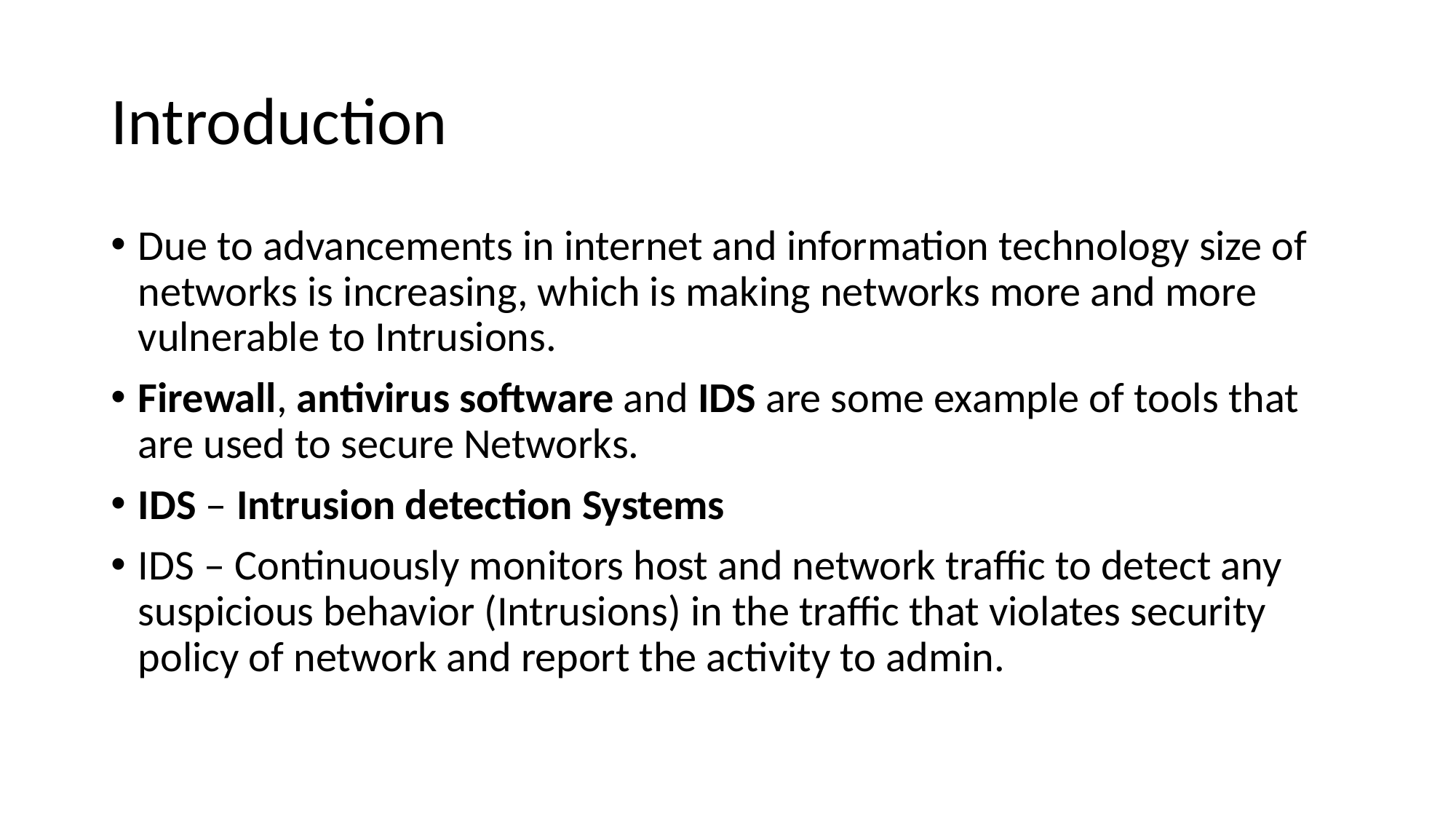

# Introduction
Due to advancements in internet and information technology size of networks is increasing, which is making networks more and more vulnerable to Intrusions.
Firewall, antivirus software and IDS are some example of tools that are used to secure Networks.
IDS – Intrusion detection Systems
IDS – Continuously monitors host and network traffic to detect any suspicious behavior (Intrusions) in the traffic that violates security policy of network and report the activity to admin.